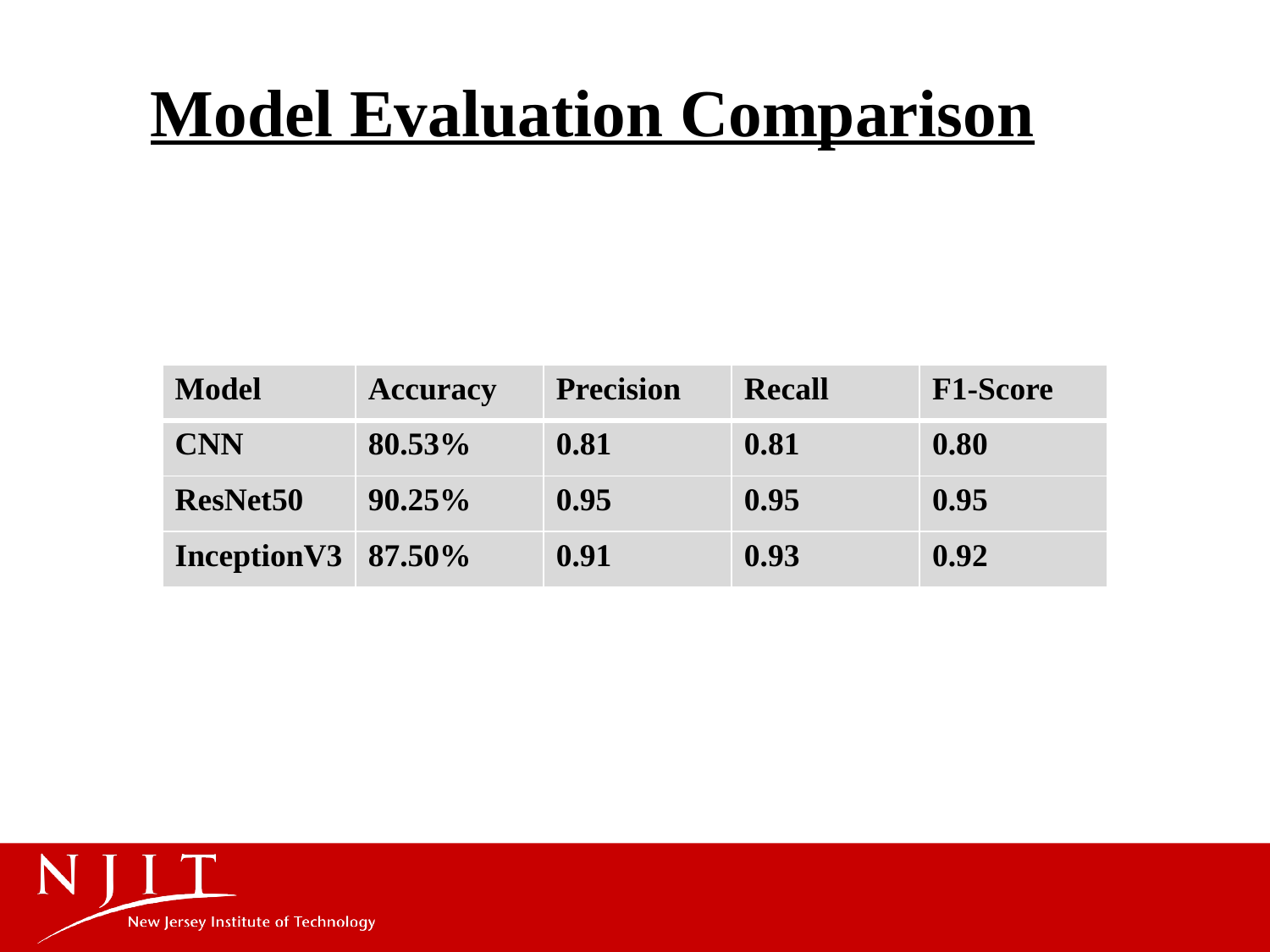

# Model Evaluation Comparison
| Model | Accuracy | Precision | Recall | F1-Score |
| --- | --- | --- | --- | --- |
| CNN | 80.53% | 0.81 | 0.81 | 0.80 |
| ResNet50 | 90.25% | 0.95 | 0.95 | 0.95 |
| InceptionV3 | 87.50% | 0.91 | 0.93 | 0.92 |